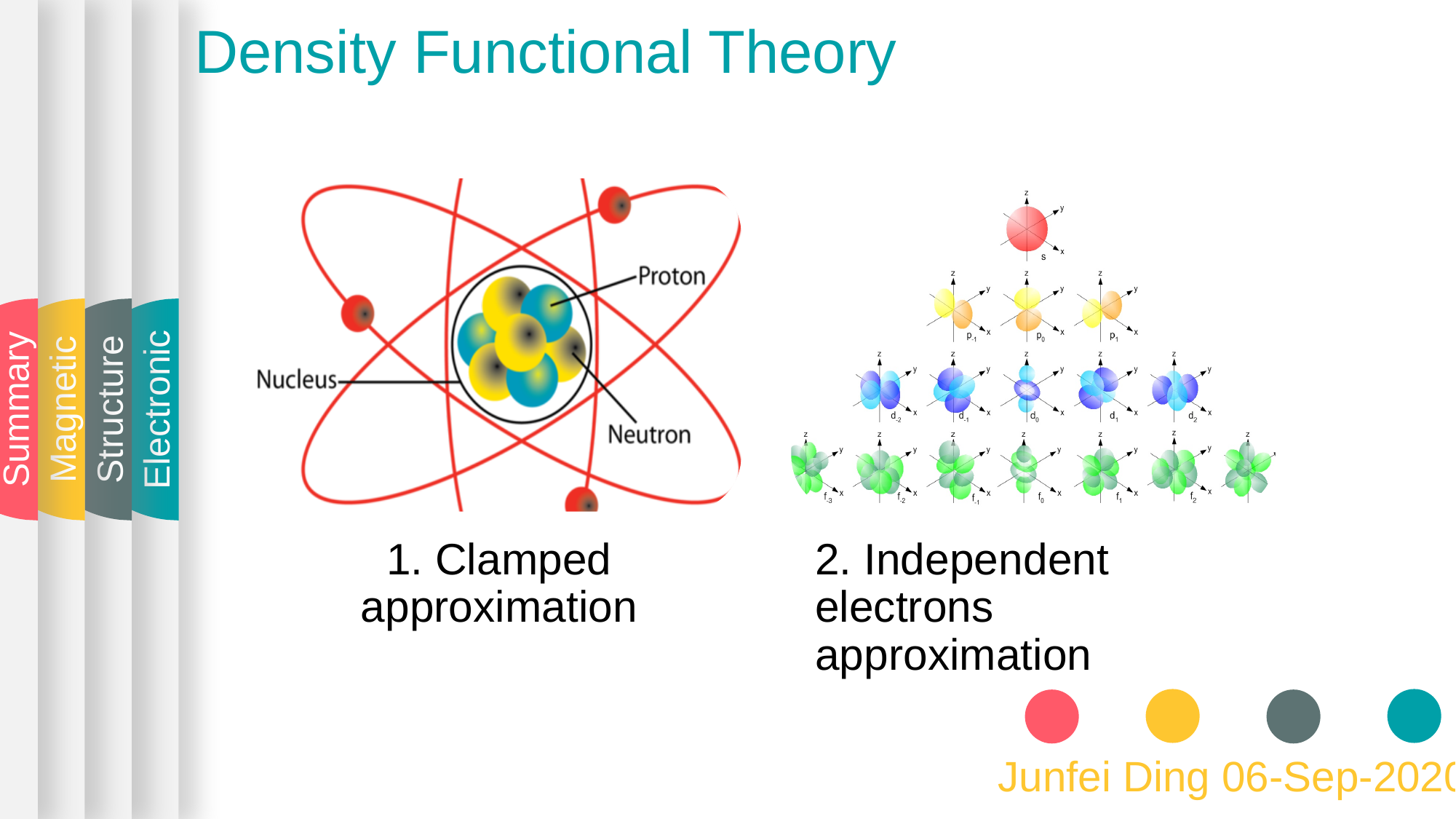

Summary

Magnetic

Structure

Electronic

Density Functional Theory
1. Clamped approximation
2. Independent electrons approximation

Junfei Ding 06-Sep-2020